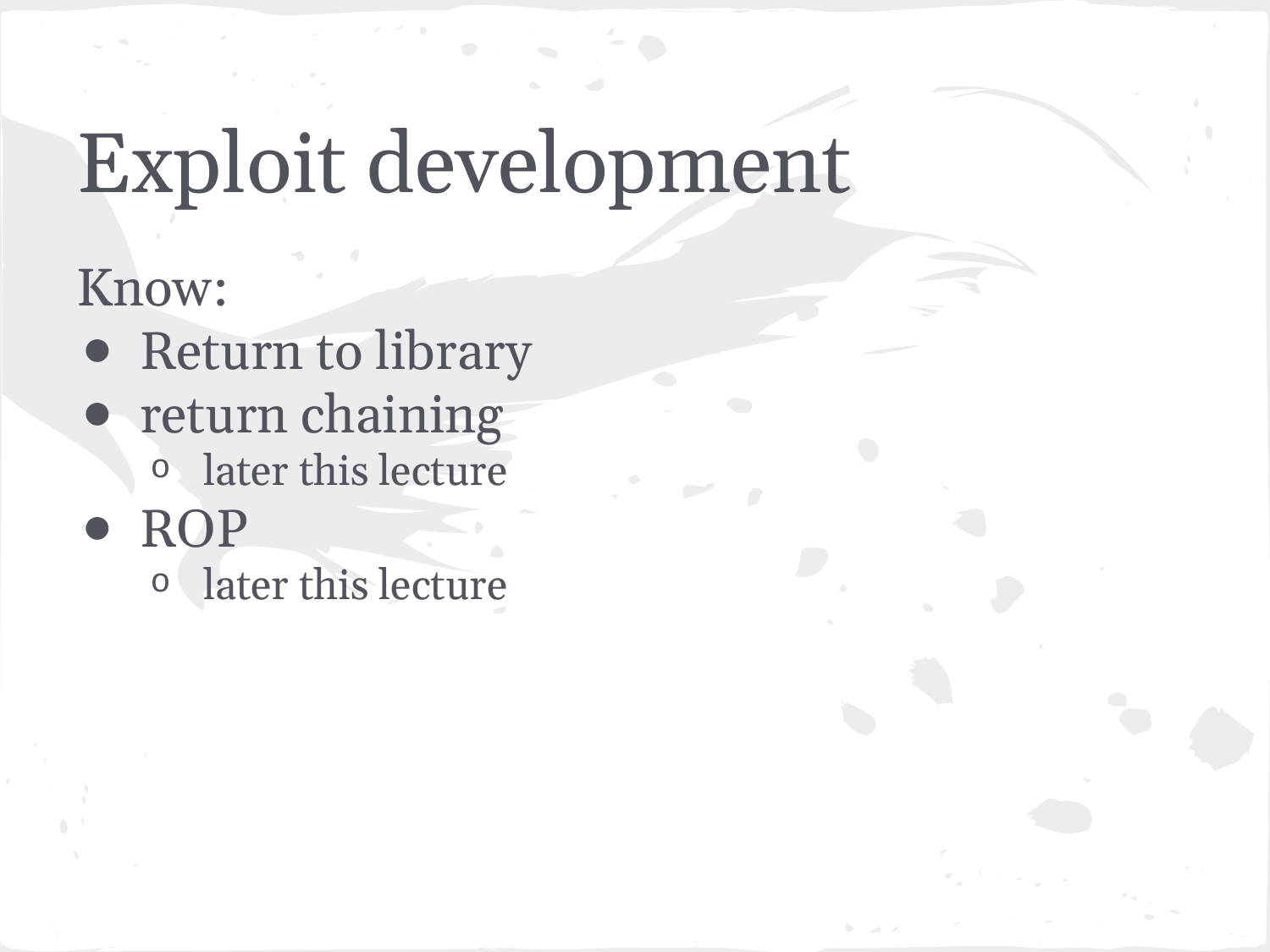

# Exploit development
Know:
Return to library
return chaining
later this lecture
ROP
later this lecture